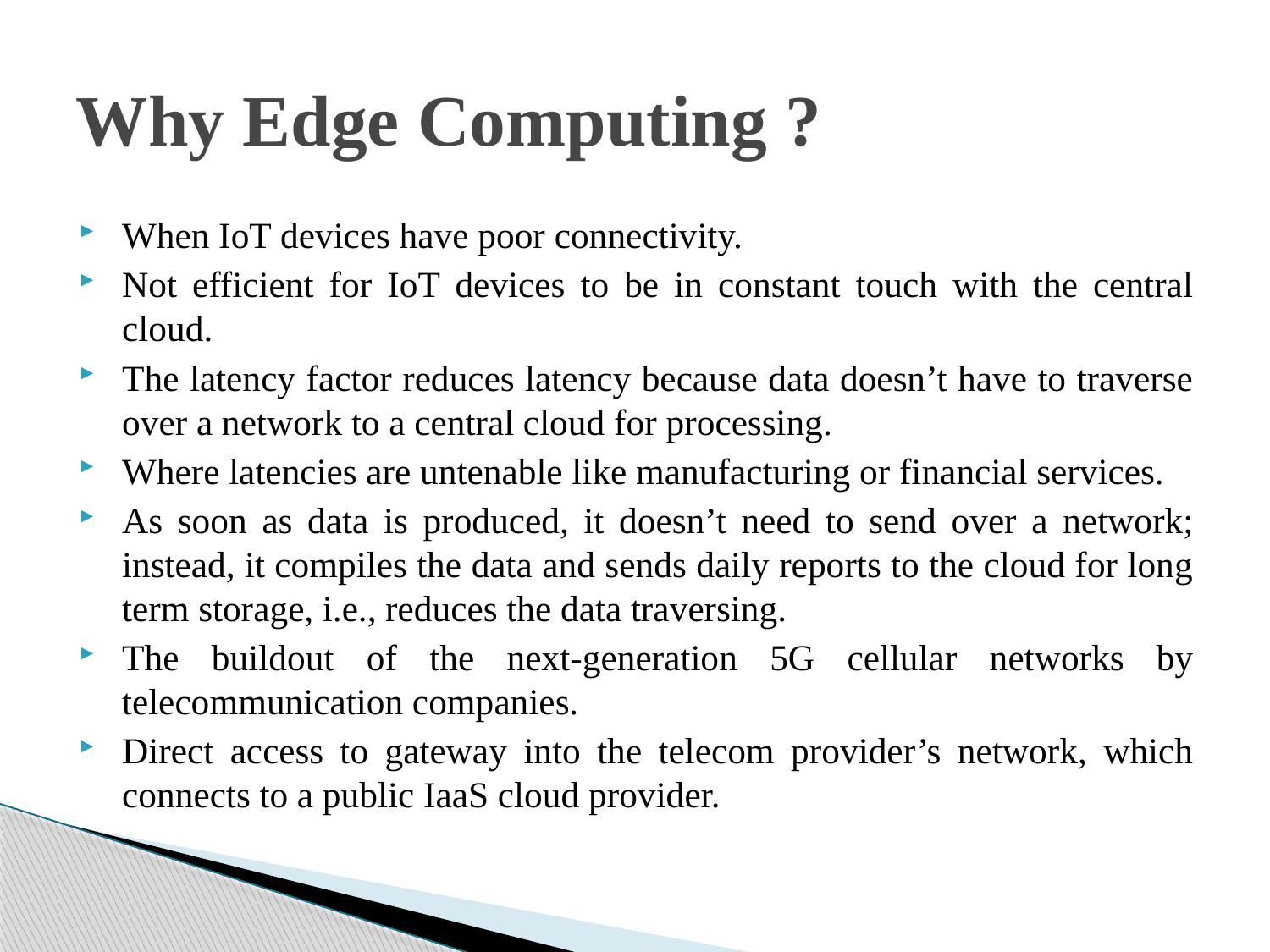

# Why Edge Computing ?
When IoT devices have poor connectivity.
Not efficient for IoT devices to be in constant touch with the central cloud.
The latency factor reduces latency because data doesn’t have to traverse over a network to a central cloud for processing.
Where latencies are untenable like manufacturing or financial services.
As soon as data is produced, it doesn’t need to send over a network; instead, it compiles the data and sends daily reports to the cloud for long term storage, i.e., reduces the data traversing.
The buildout of the next-generation 5G cellular networks by telecommunication companies.
Direct access to gateway into the telecom provider’s network, which connects to a public IaaS cloud provider.

21